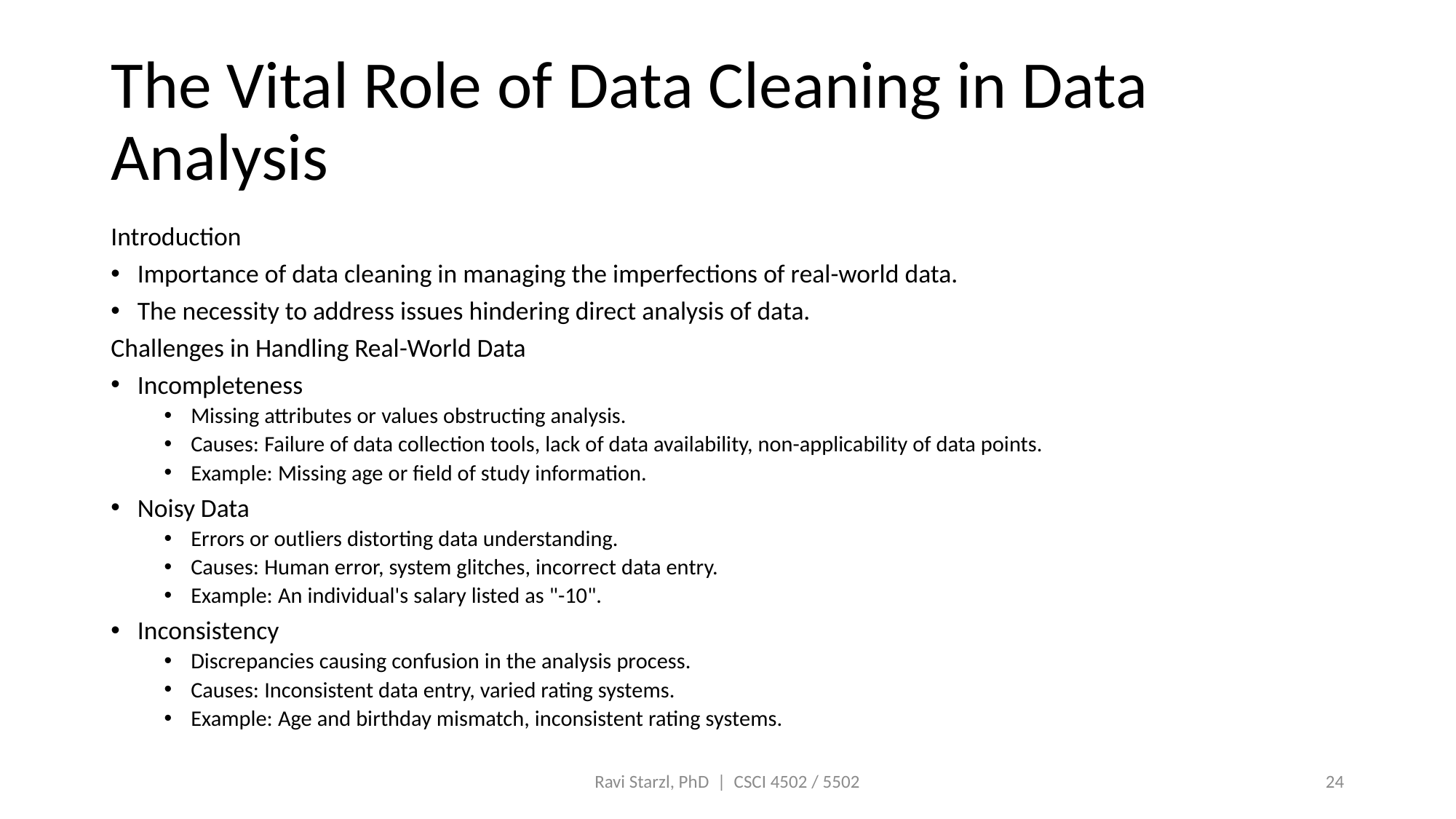

# The Vital Role of Data Cleaning in Data Analysis
Introduction
Importance of data cleaning in managing the imperfections of real-world data.
The necessity to address issues hindering direct analysis of data.
Challenges in Handling Real-World Data
Incompleteness
Missing attributes or values obstructing analysis.
Causes: Failure of data collection tools, lack of data availability, non-applicability of data points.
Example: Missing age or field of study information.
Noisy Data
Errors or outliers distorting data understanding.
Causes: Human error, system glitches, incorrect data entry.
Example: An individual's salary listed as "-10".
Inconsistency
Discrepancies causing confusion in the analysis process.
Causes: Inconsistent data entry, varied rating systems.
Example: Age and birthday mismatch, inconsistent rating systems.
Ravi Starzl, PhD  |  CSCI 4502 / 5502
24